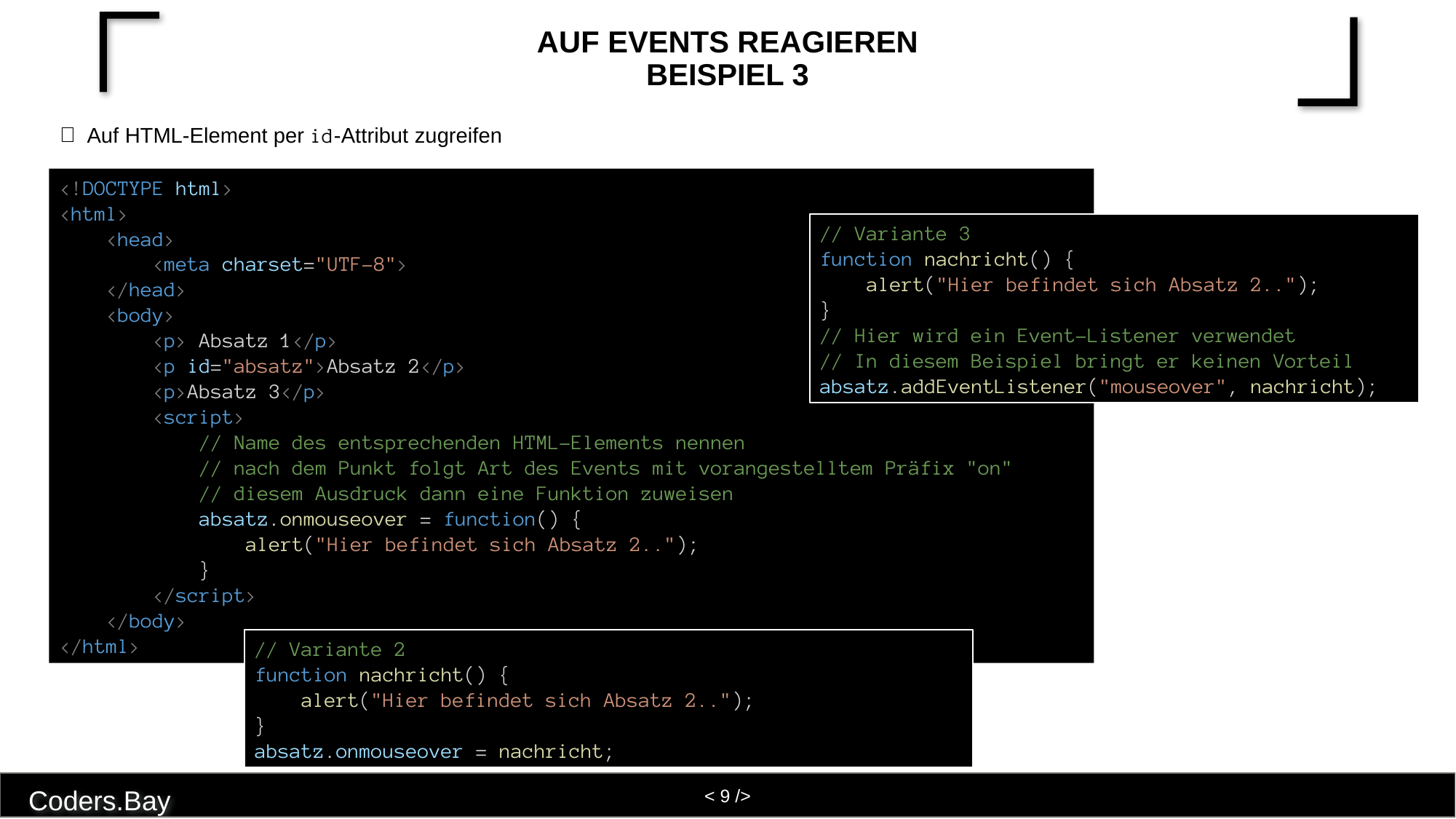

# Auf Events reagieren Beispiel 3
Auf HTML-Element per id-Attribut zugreifen

<!DOCTYPE html>
<html>
    <head>
        <meta charset="UTF-8">
    </head>
    <body>
        <p> Absatz 1</p>
        <p id="absatz">Absatz 2</p>
        <p>Absatz 3</p>
        <script>
            // Name des entsprechenden HTML-Elements nennen
            // nach dem Punkt folgt Art des Events mit vorangestelltem Präfix "on"
            // diesem Ausdruck dann eine Funktion zuweisen
            absatz.onmouseover = function() {
                alert("Hier befindet sich Absatz 2..");
            }
        </script>
    </body>
</html>
// Variante 3
function nachricht() {
    alert("Hier befindet sich Absatz 2..");
}
// Hier wird ein Event-Listener verwendet
// In diesem Beispiel bringt er keinen Vorteil
absatz.addEventListener("mouseover", nachricht);
// Variante 2
function nachricht() {
    alert("Hier befindet sich Absatz 2..");
}
absatz.onmouseover = nachricht;